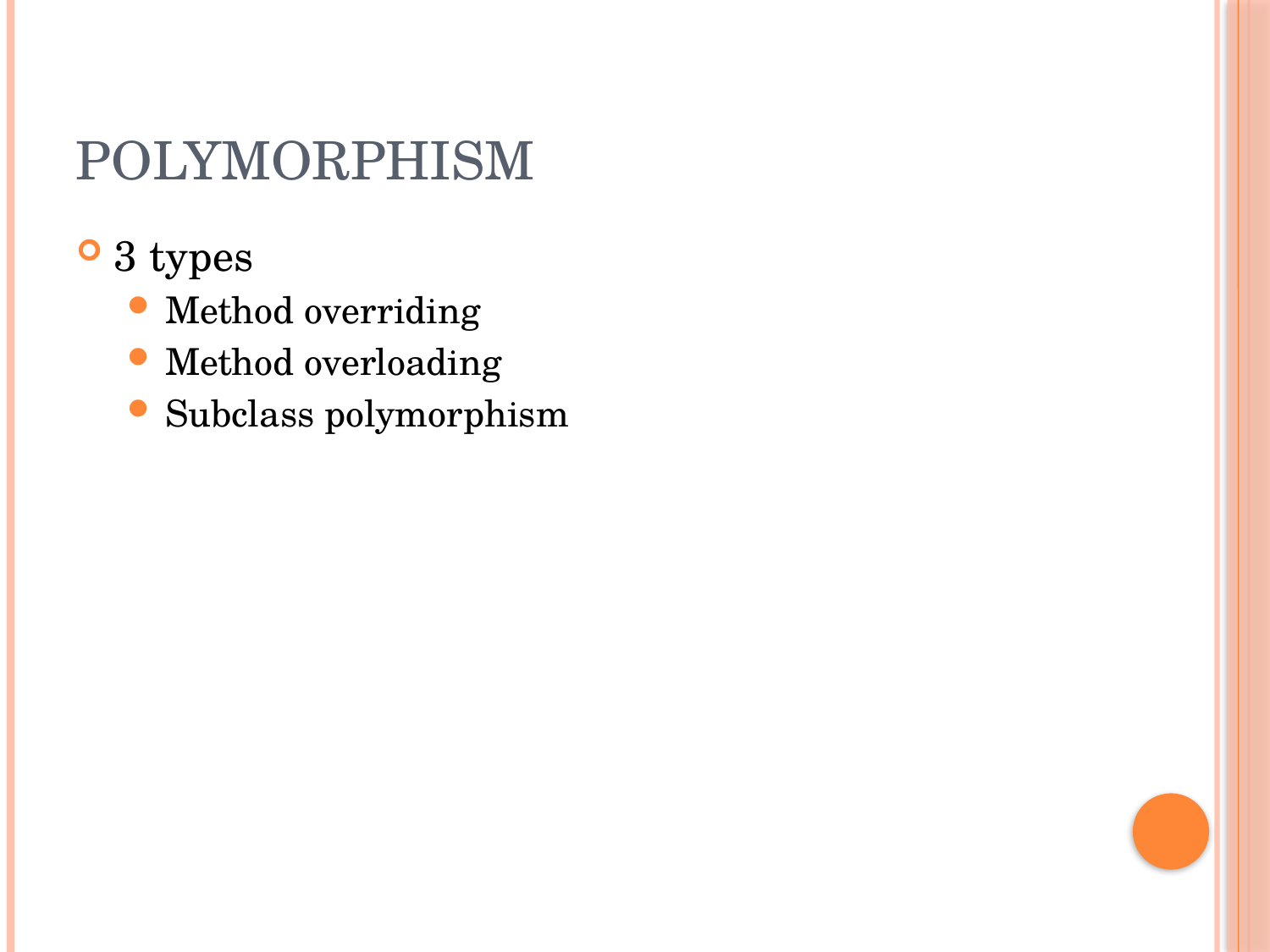

# Polymorphism
3 types
Method overriding
Method overloading
Subclass polymorphism